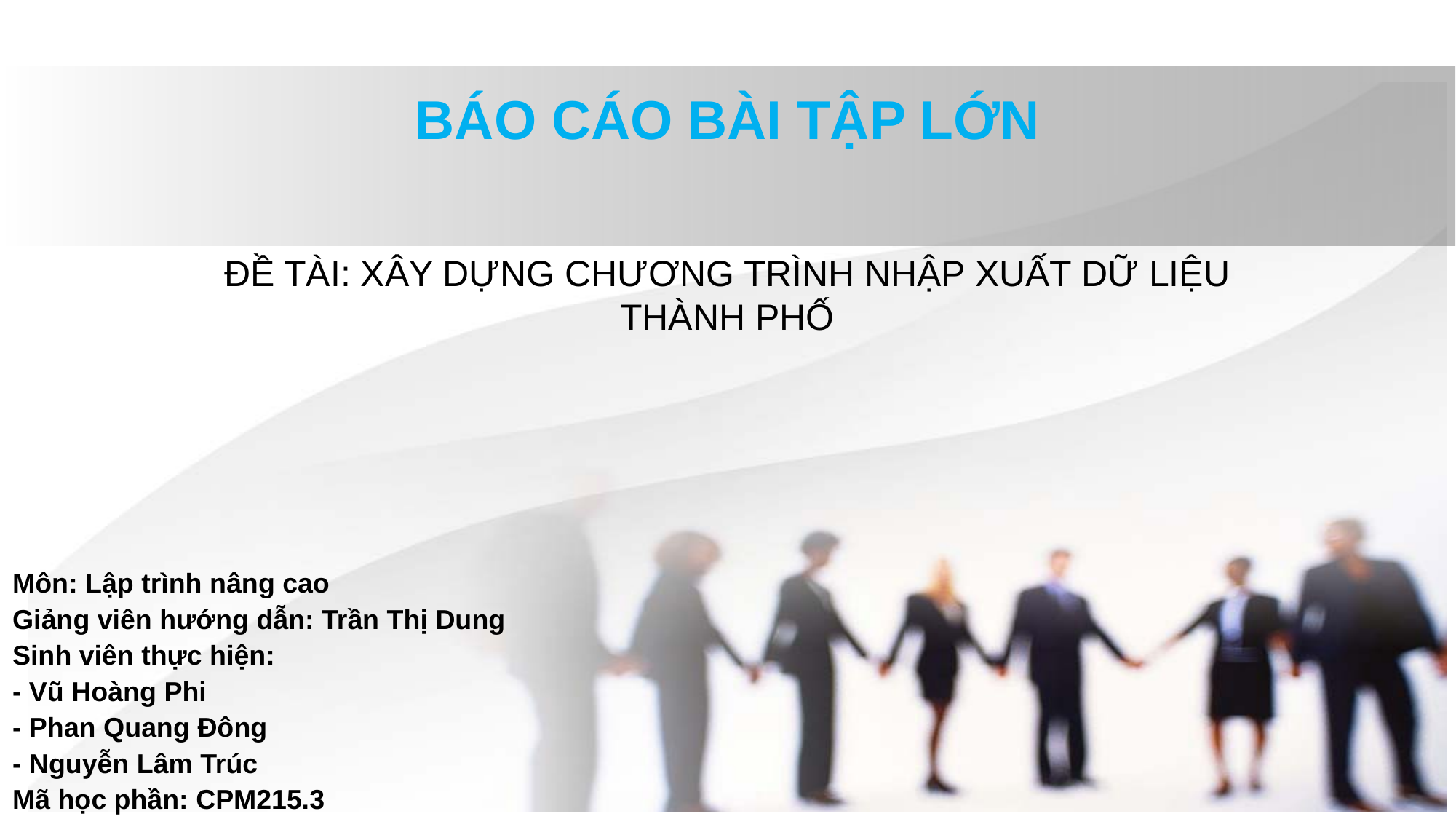

# BÁO CÁO BÀI TẬP LỚN
ĐỀ TÀI: XÂY DỰNG CHƯƠNG TRÌNH NHẬP XUẤT DỮ LIỆU THÀNH PHỐ
Môn: Lập trình nâng cao
Giảng viên hướng dẫn: Trần Thị Dung
Sinh viên thực hiện:
- Vũ Hoàng Phi
- Phan Quang Đông
- Nguyễn Lâm Trúc
Mã học phần: CPM215.3